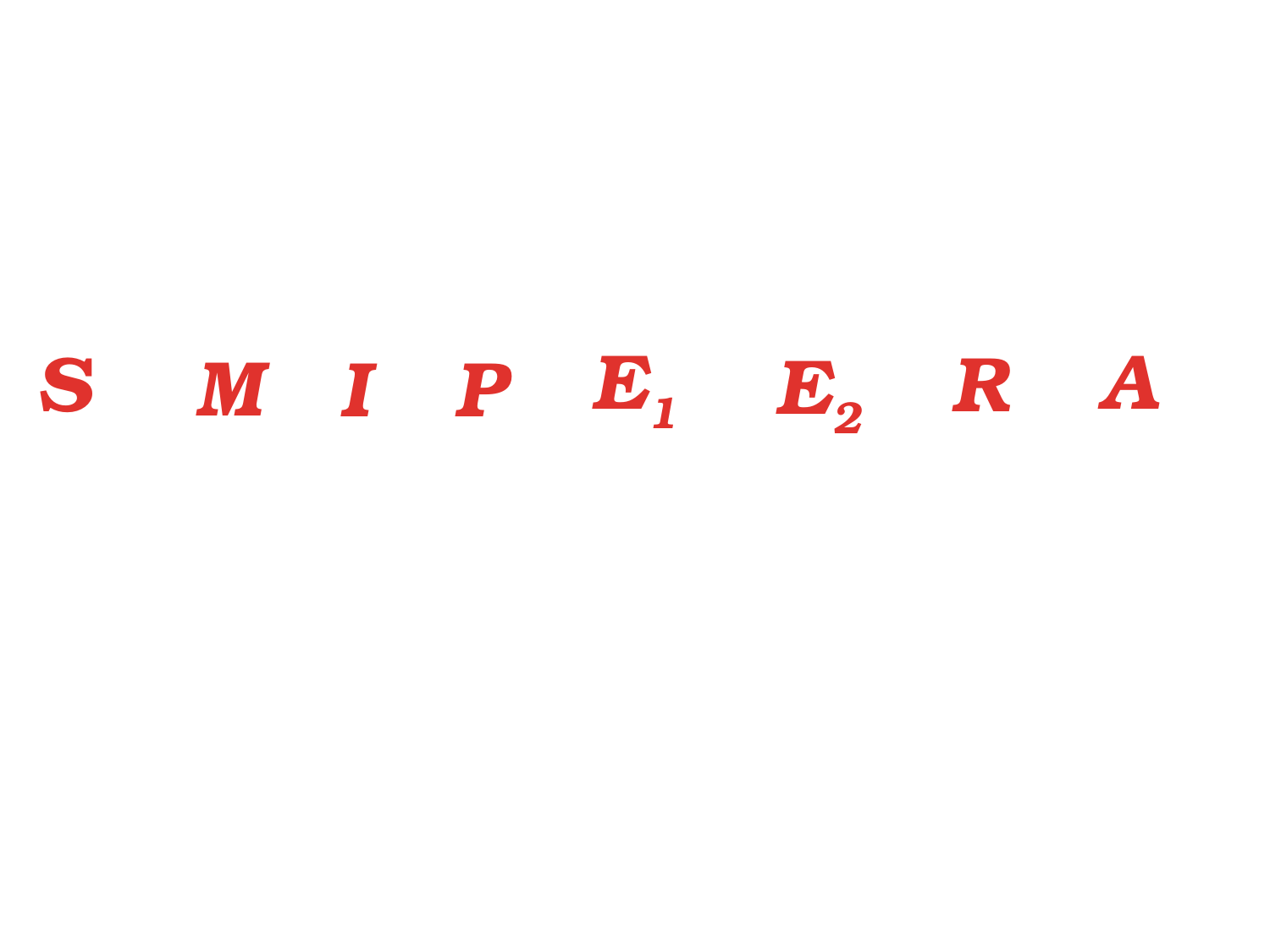

A
S
R
# M
E1
I
P
E2